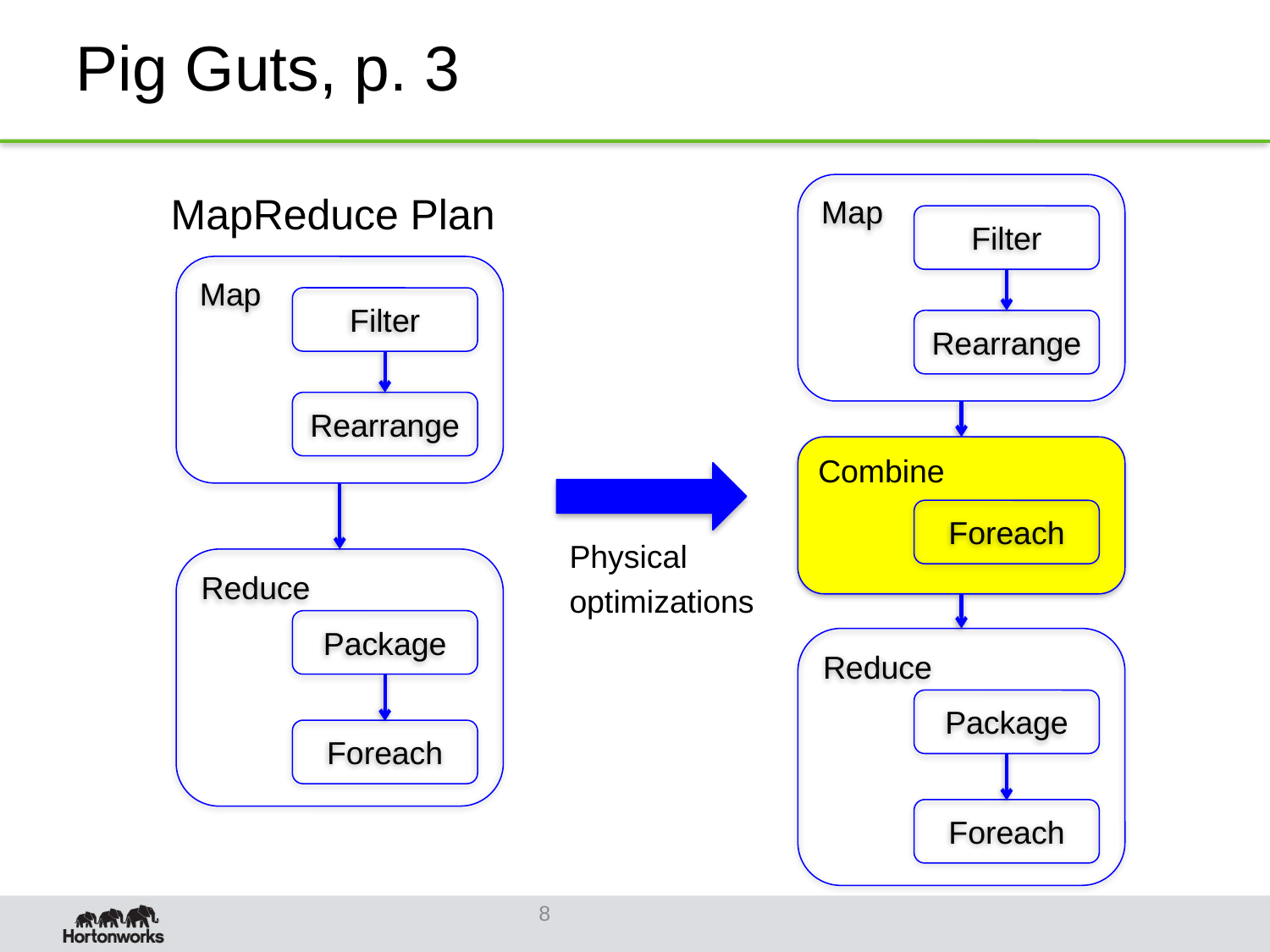

# Pig Guts, p. 3
Map
MapReduce Plan
Filter
Map
Filter
Rearrange
Rearrange
Combine

Foreach
Physical
optimizations
Reduce
Package
Reduce
Package
Foreach
Foreach
8